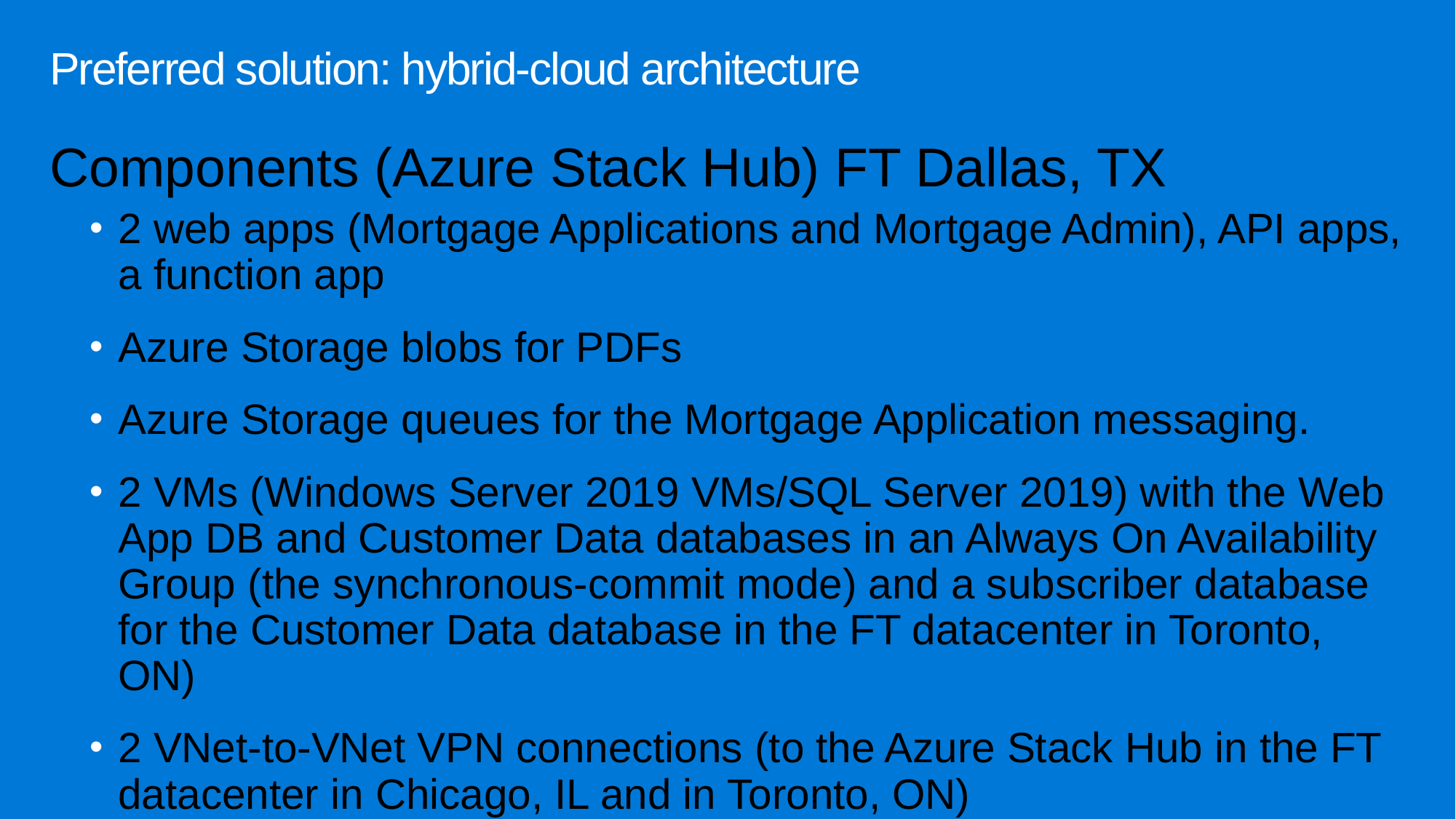

# Preferred solution: hybrid-cloud architecture
Components (Azure Stack Hub) FT Dallas, TX
2 web apps (Mortgage Applications and Mortgage Admin), API apps, a function app
Azure Storage blobs for PDFs
Azure Storage queues for the Mortgage Application messaging.
2 VMs (Windows Server 2019 VMs/SQL Server 2019) with the Web App DB and Customer Data databases in an Always On Availability Group (the synchronous-commit mode) and a subscriber database for the Customer Data database in the FT datacenter in Toronto, ON)
2 VNet-to-VNet VPN connections (to the Azure Stack Hub in the FT datacenter in Chicago, IL and in Toronto, ON)